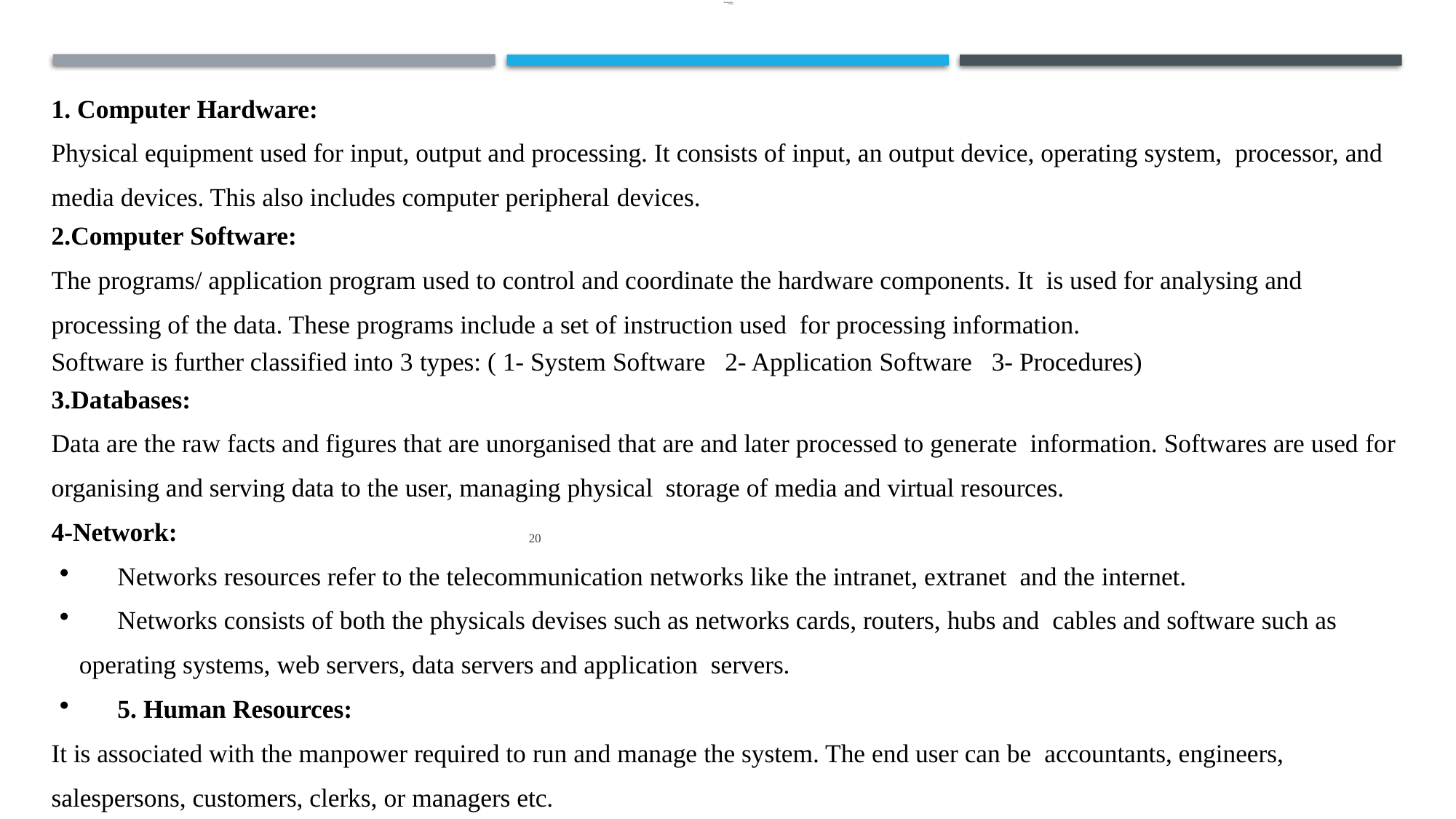

lOMoARcPSD|7091359
1. Computer Hardware:
Physical equipment used for input, output and processing. It consists of input, an output device, operating system,  processor, and media devices. This also includes computer peripheral devices.
Computer Software:
The programs/ application program used to control and coordinate the hardware components. It  is used for analysing and processing of the data. These programs include a set of instruction used  for processing information.
Software is further classified into 3 types: ( 1- System Software   2- Application Software   3- Procedures)
Databases:
Data are the raw facts and figures that are unorganised that are and later processed to generate  information. Softwares are used for organising and serving data to the user, managing physical  storage of media and virtual resources.
4-Network:
	Networks resources refer to the telecommunication networks like the intranet, extranet  and the internet.
	Networks consists of both the physicals devises such as networks cards, routers, hubs and  cables and software such as operating systems, web servers, data servers and application  servers.
	5. Human Resources:
It is associated with the manpower required to run and manage the system. The end user can be  accountants, engineers, salespersons, customers, clerks, or managers etc.
20